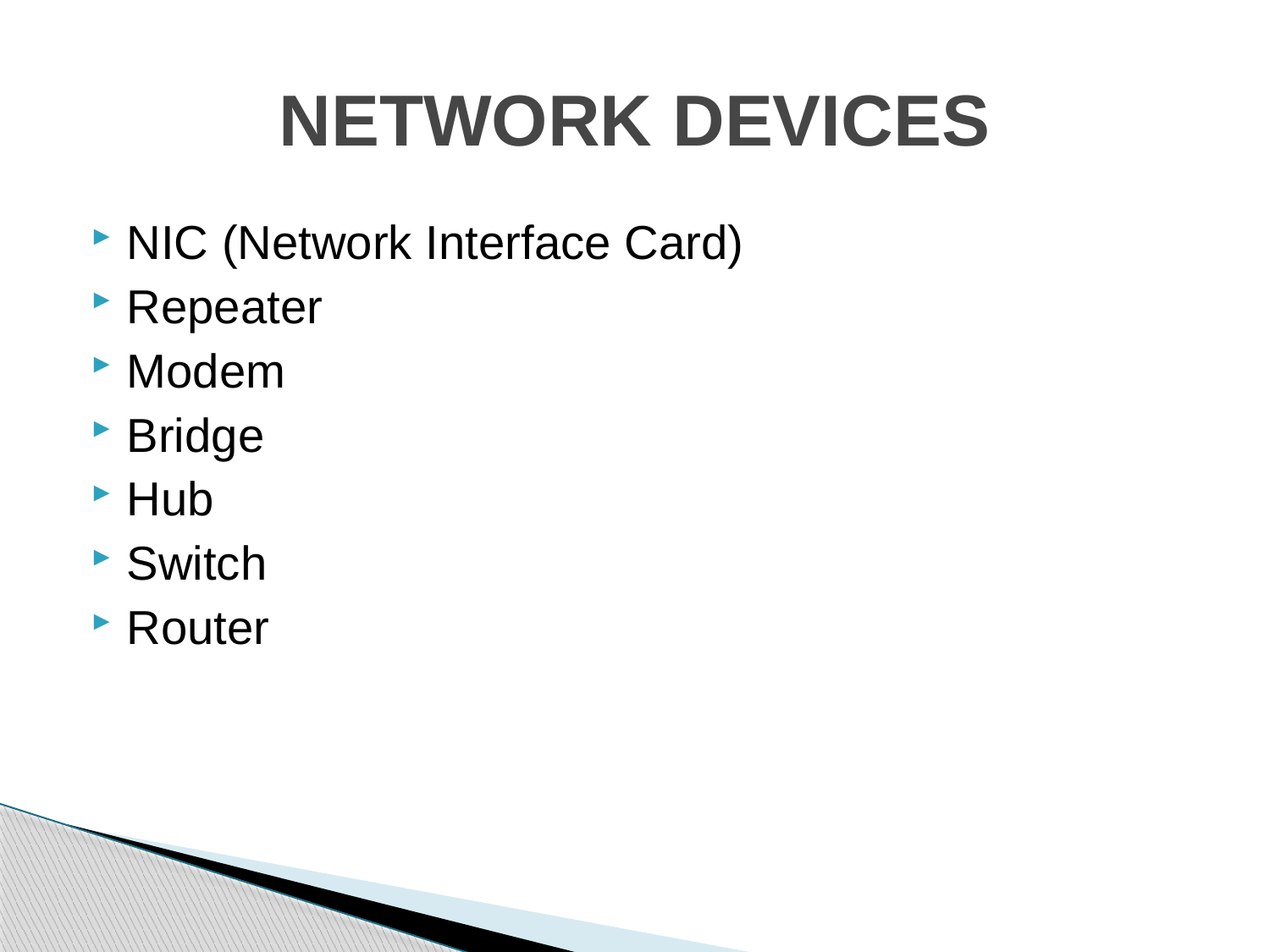

# NETWORK DEVICES
NIC (Network Interface Card)
Repeater
Modem
Bridge
Hub
Switch
Router